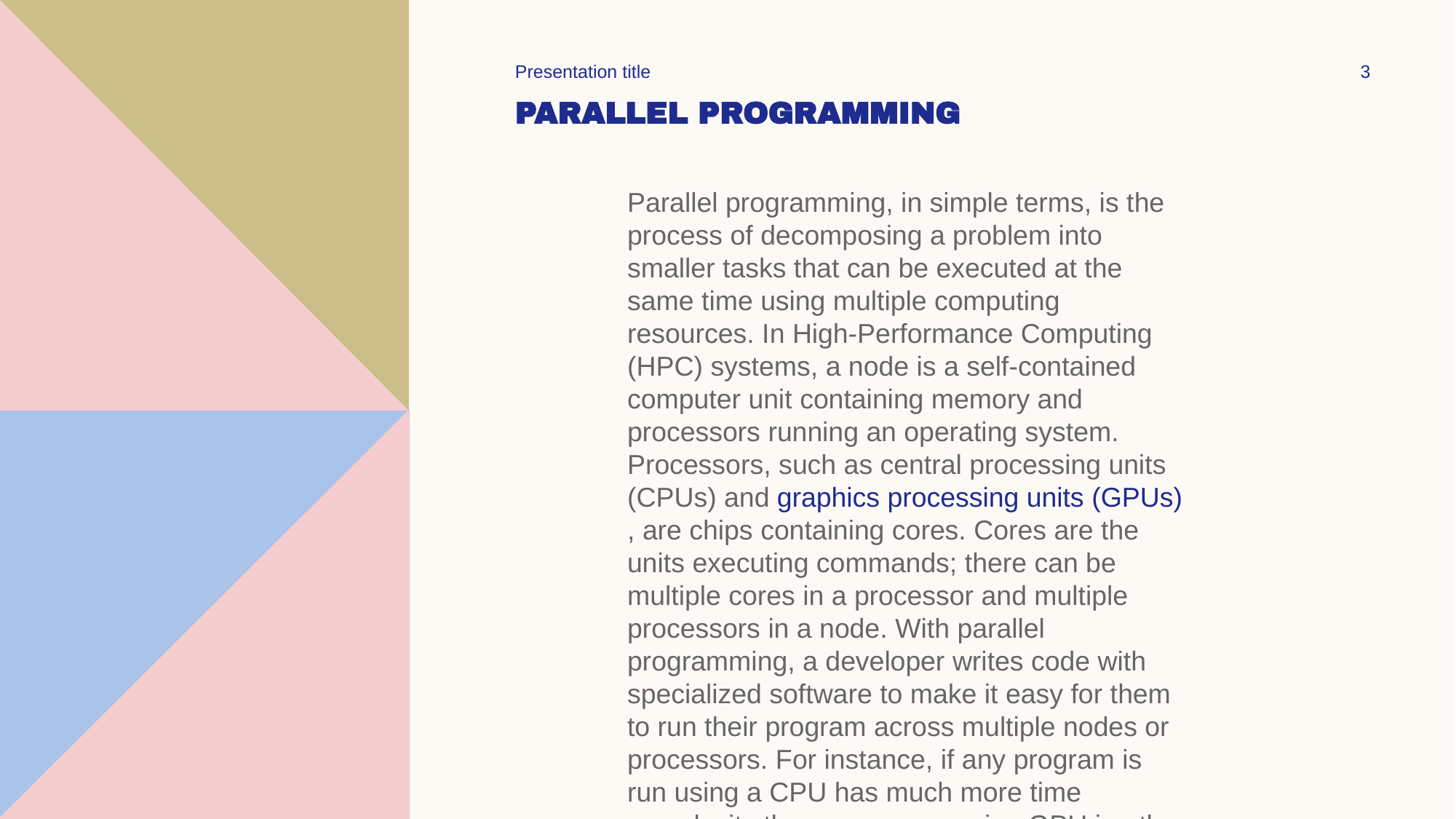

Presentation title
3
# Parallel programming
Parallel programming, in simple terms, is the process of decomposing a problem into smaller tasks that can be executed at the same time using multiple computing resources. In High-Performance Computing (HPC) systems, a node is a self-contained computer unit containing memory and processors running an operating system. Processors, such as central processing units (CPUs) and graphics processing units (GPUs), are chips containing cores. Cores are the units executing commands; there can be multiple cores in a processor and multiple processors in a node. With parallel programming, a developer writes code with specialized software to make it easy for them to run their program across multiple nodes or processors. For instance, if any program is run using a CPU has much more time complexity than a program using GPU i.e. the time complexity is drastically reduced using parallel programming.